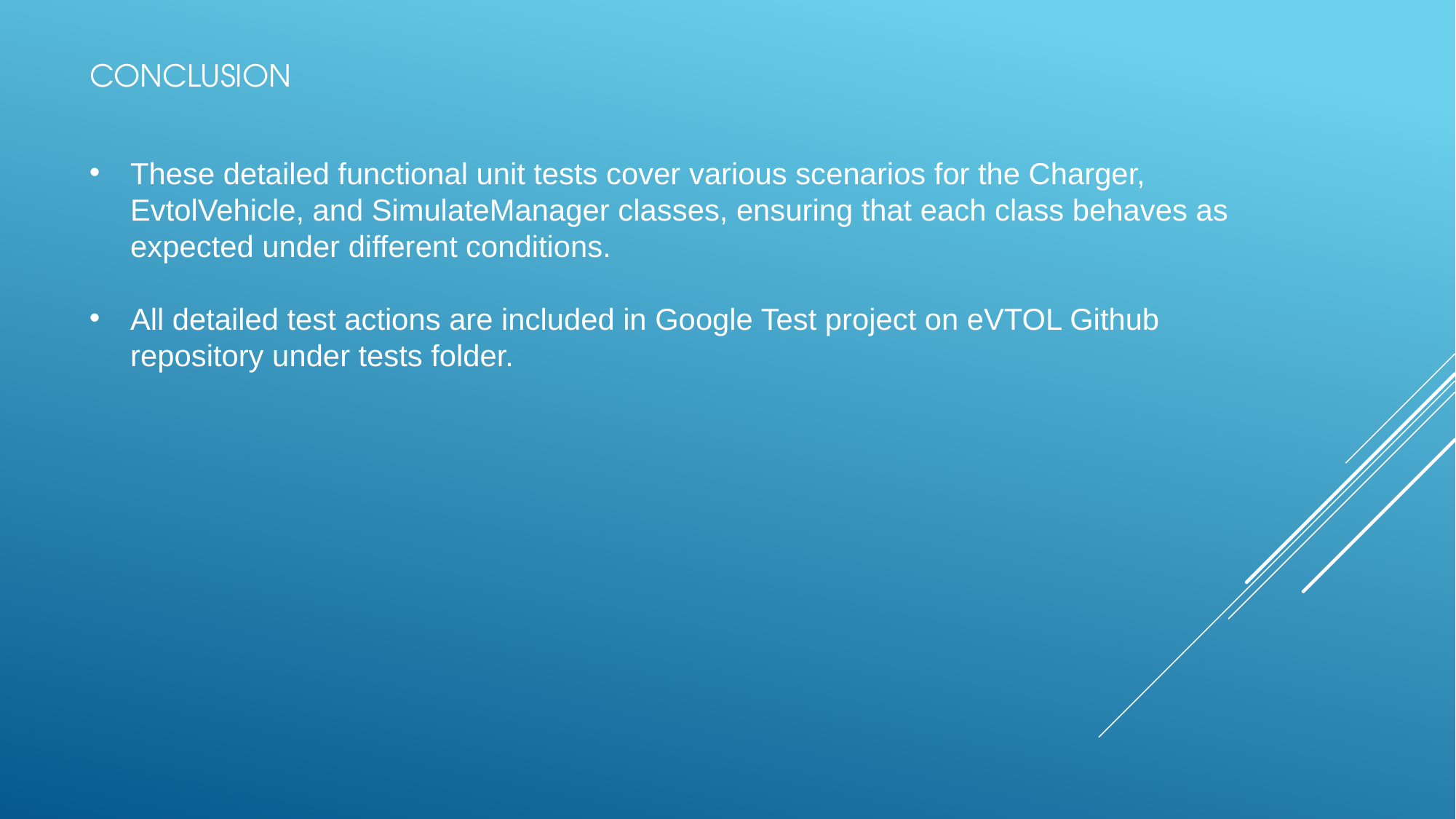

# Conclusion
These detailed functional unit tests cover various scenarios for the Charger, EvtolVehicle, and SimulateManager classes, ensuring that each class behaves as expected under different conditions.

All detailed test actions are included in Google Test project on eVTOL Github repository under tests folder.